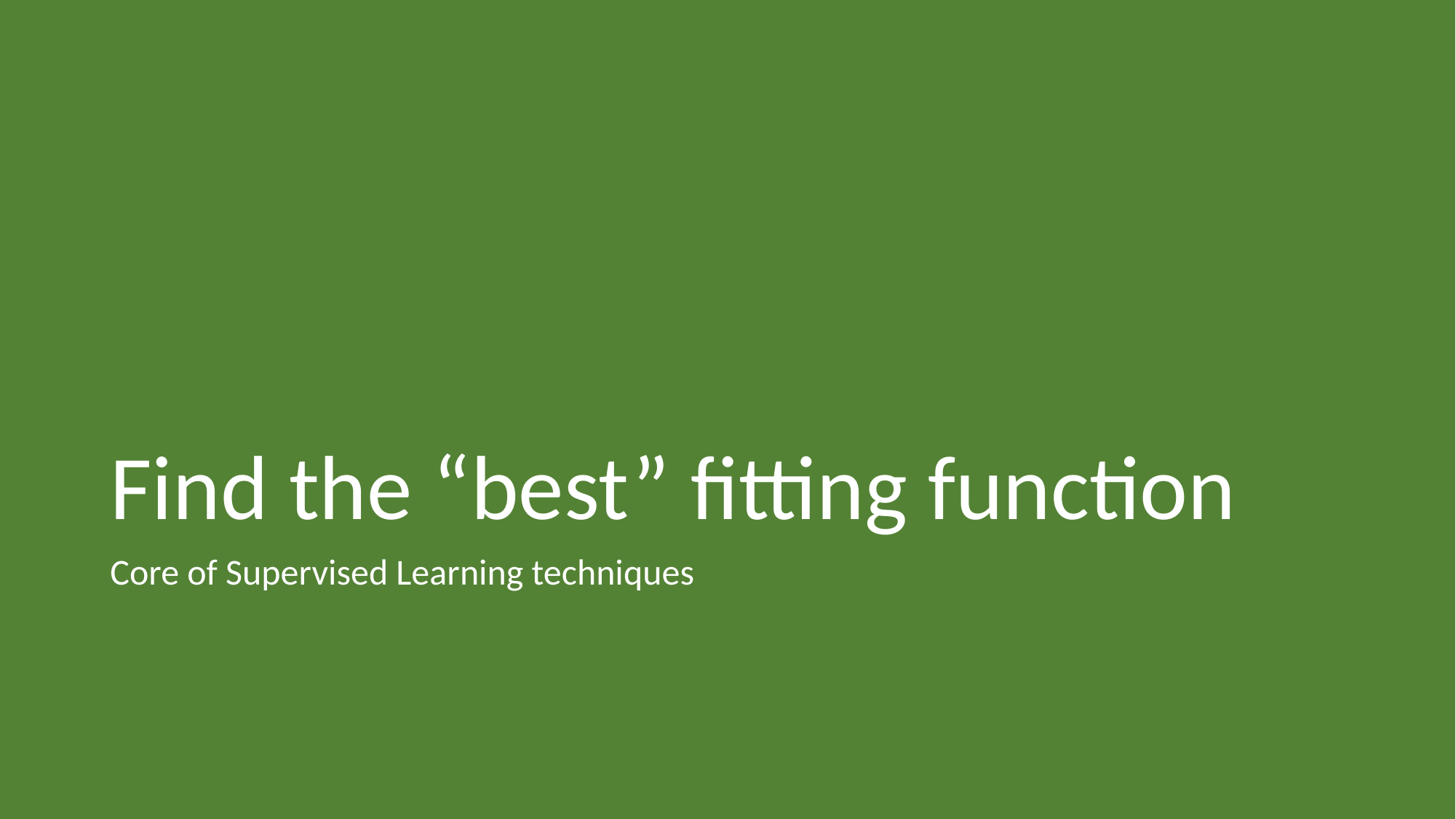

# Find the “best” fitting function
Core of Supervised Learning techniques